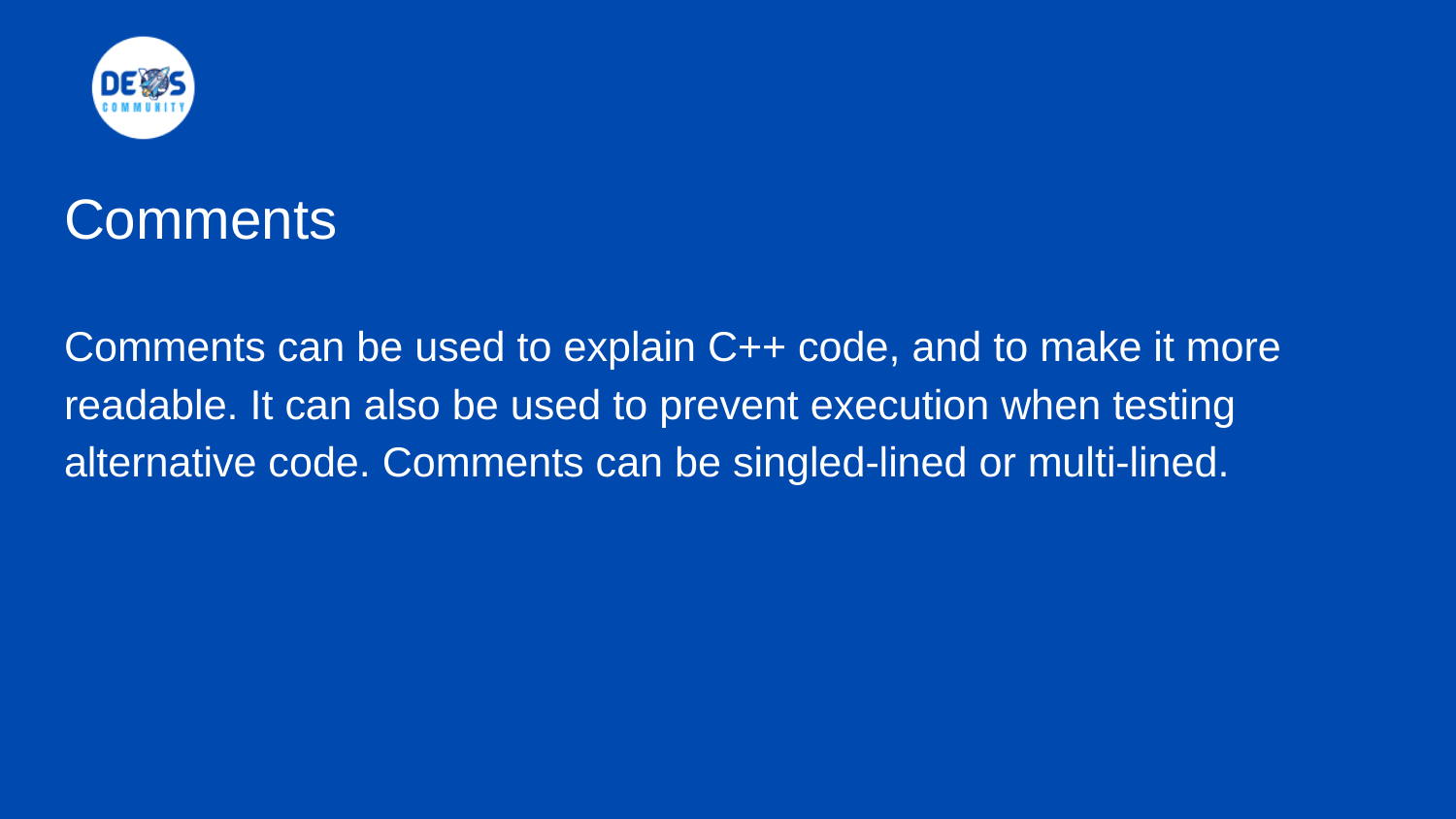

# Comments

Comments can be used to explain C++ code, and to make it more readable. It can also be used to prevent execution when testing alternative code. Comments can be singled-lined or multi-lined.